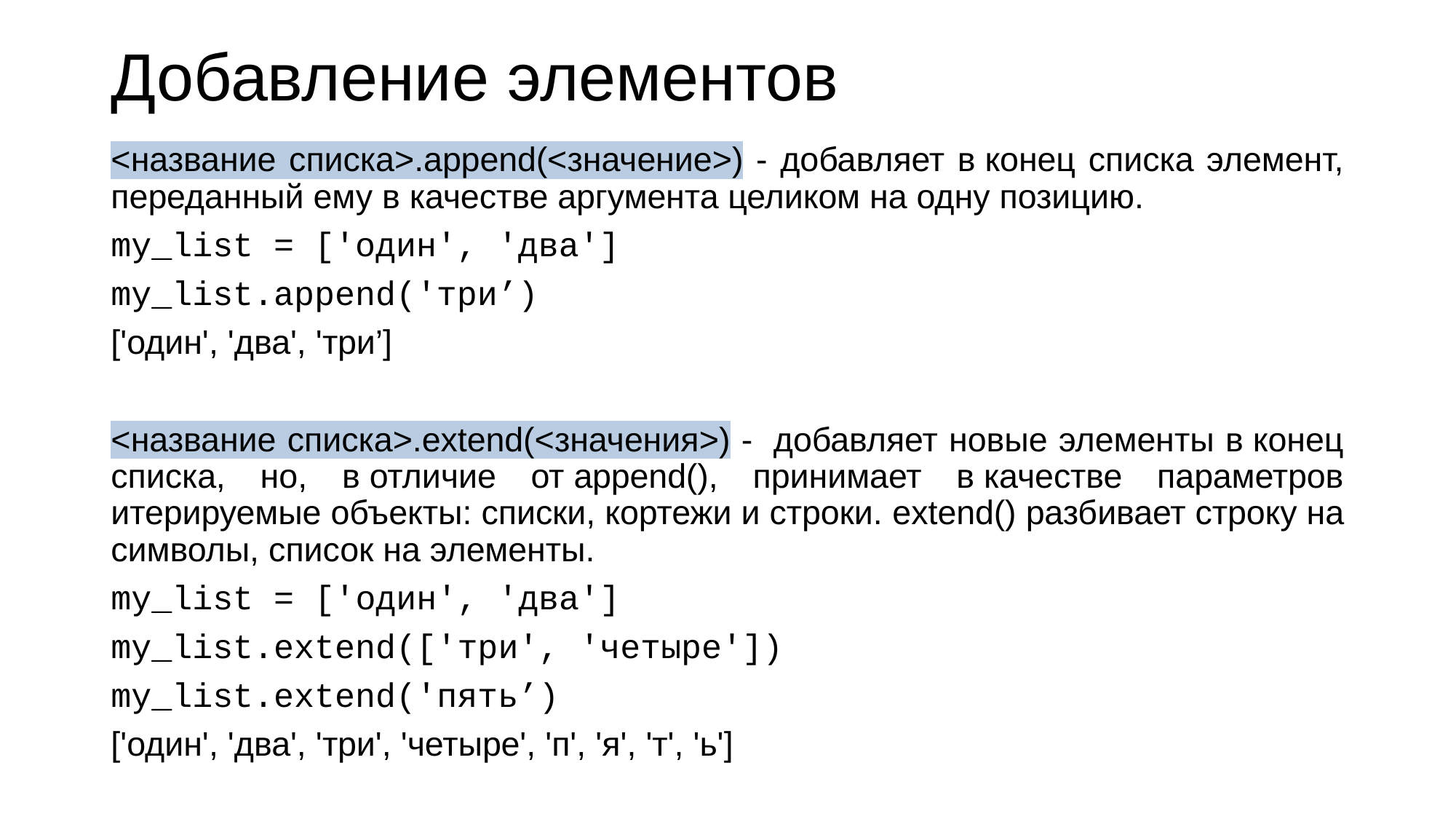

# Добавление элементов
<название списка>.append(<значение>) - добавляет в конец списка элемент, переданный ему в качестве аргумента целиком на одну позицию.
my_list = ['один', 'два']
my_list.append('три’)
['один', 'два', 'три’]

<название списка>.extend(<значения>) -  добавляет новые элементы в конец списка, но, в отличие от append(), принимает в качестве параметров итерируемые объекты: списки, кортежи и строки. extend() разбивает строку на символы, список на элементы.
my_list = ['один', 'два']
my_list.extend(['три', 'четыре'])
my_list.extend('пять’)
['один', 'два', 'три', 'четыре', 'п', 'я', 'т', 'ь']